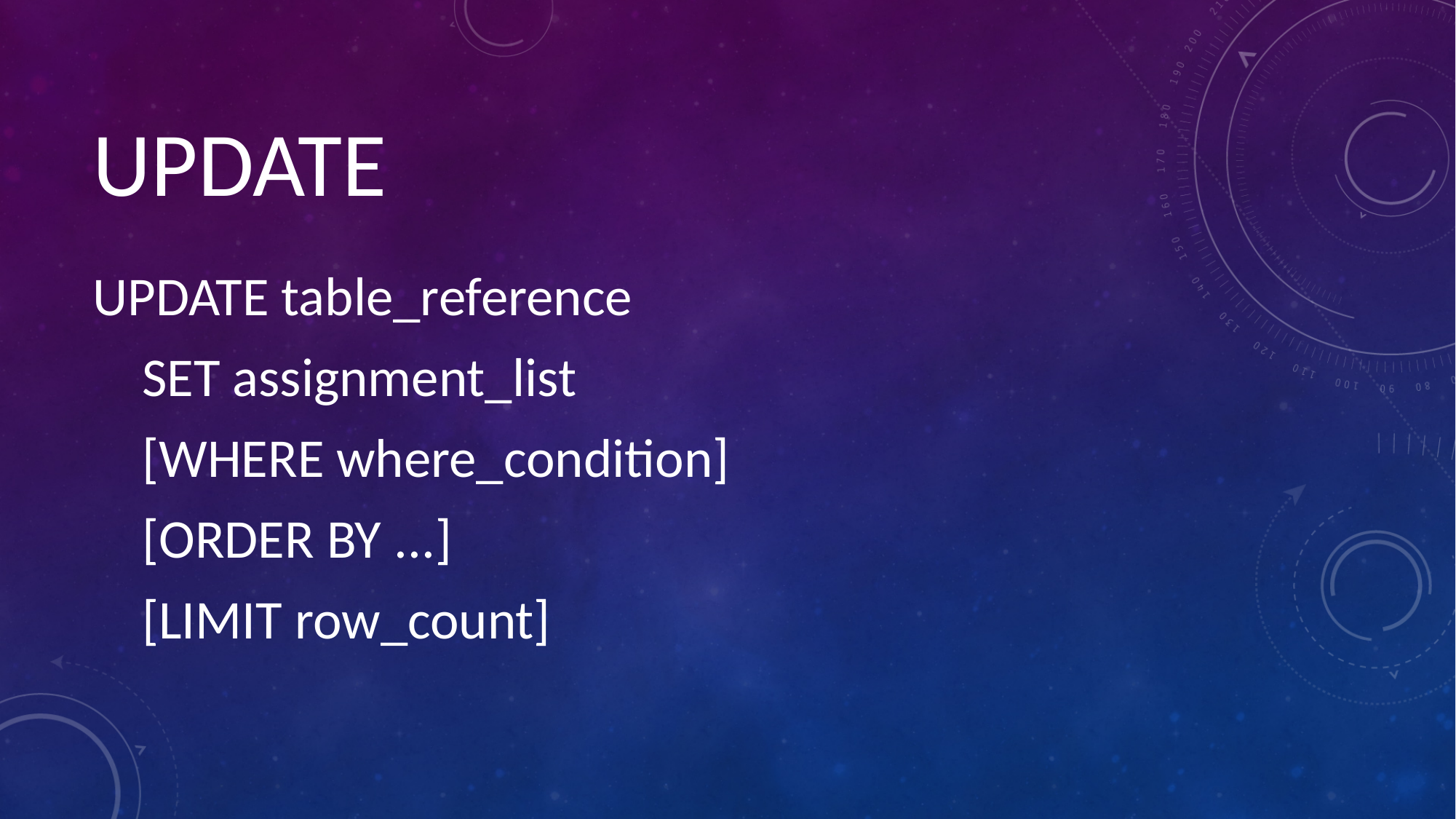

# UPDATE
UPDATE table_reference
    SET assignment_list
    [WHERE where_condition]
    [ORDER BY ...]
    [LIMIT row_count]